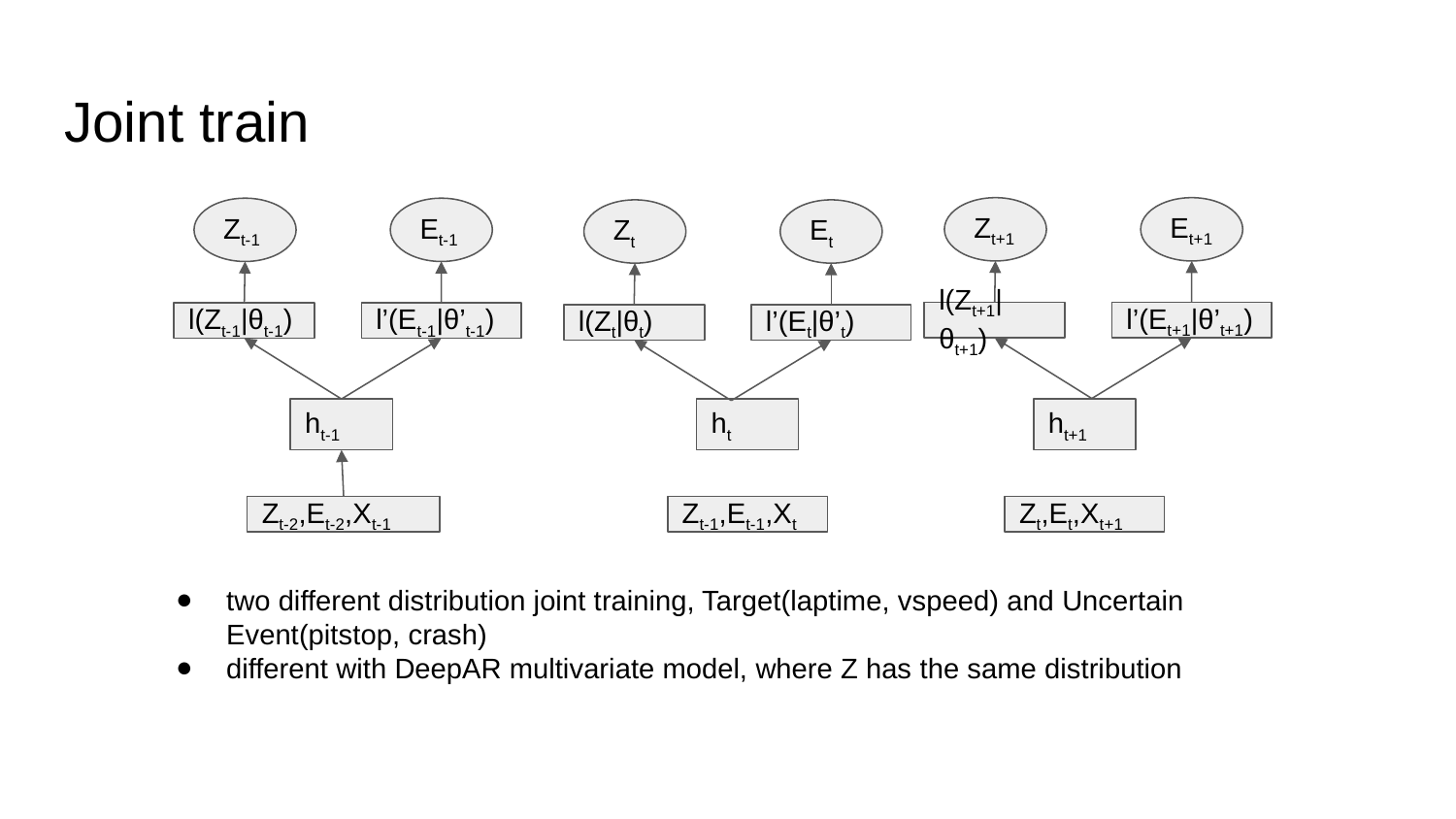

# Joint train
Zt+1
Et+1
Zt-1
Et-1
Zt
Et
l(Zt+1|θt+1)
l’(Et+1|θ’t+1)
l(Zt-1|θt-1)
l’(Et-1|θ’t-1)
l(Zt|θt)
l’(Et|θ’t)
ht-1
ht
ht+1
Zt-2,Et-2,Xt-1
Zt-1,Et-1,Xt
Zt,Et,Xt+1
two different distribution joint training, Target(laptime, vspeed) and Uncertain Event(pitstop, crash)
different with DeepAR multivariate model, where Z has the same distribution